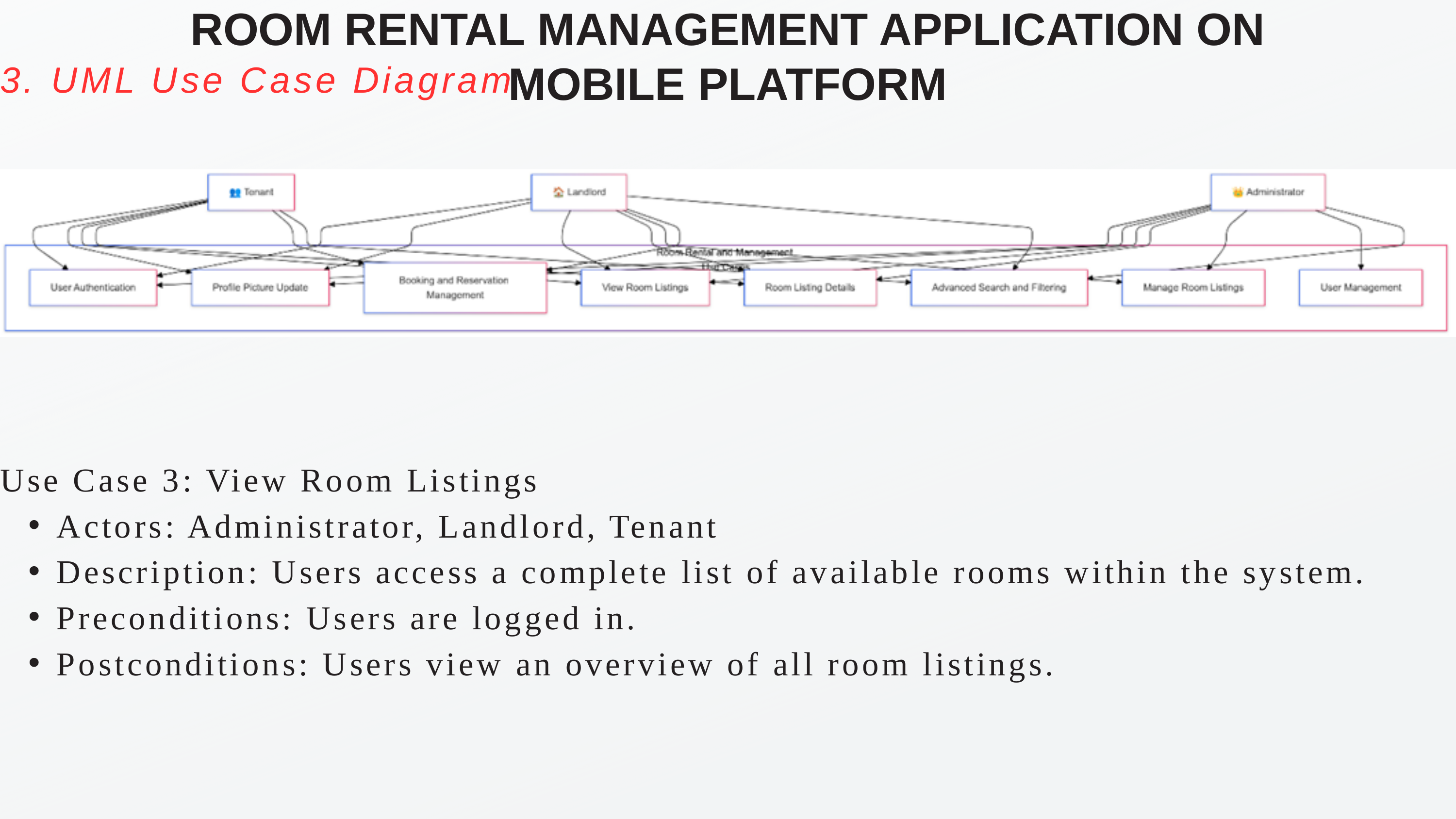

ROOM RENTAL MANAGEMENT APPLICATION ON MOBILE PLATFORM
3. UML Use Case Diagram

Use Case 3: View Room Listings
Actors: Administrator, Landlord, Tenant
Description: Users access a complete list of available rooms within the system.
Preconditions: Users are logged in.
Postconditions: Users view an overview of all room listings.